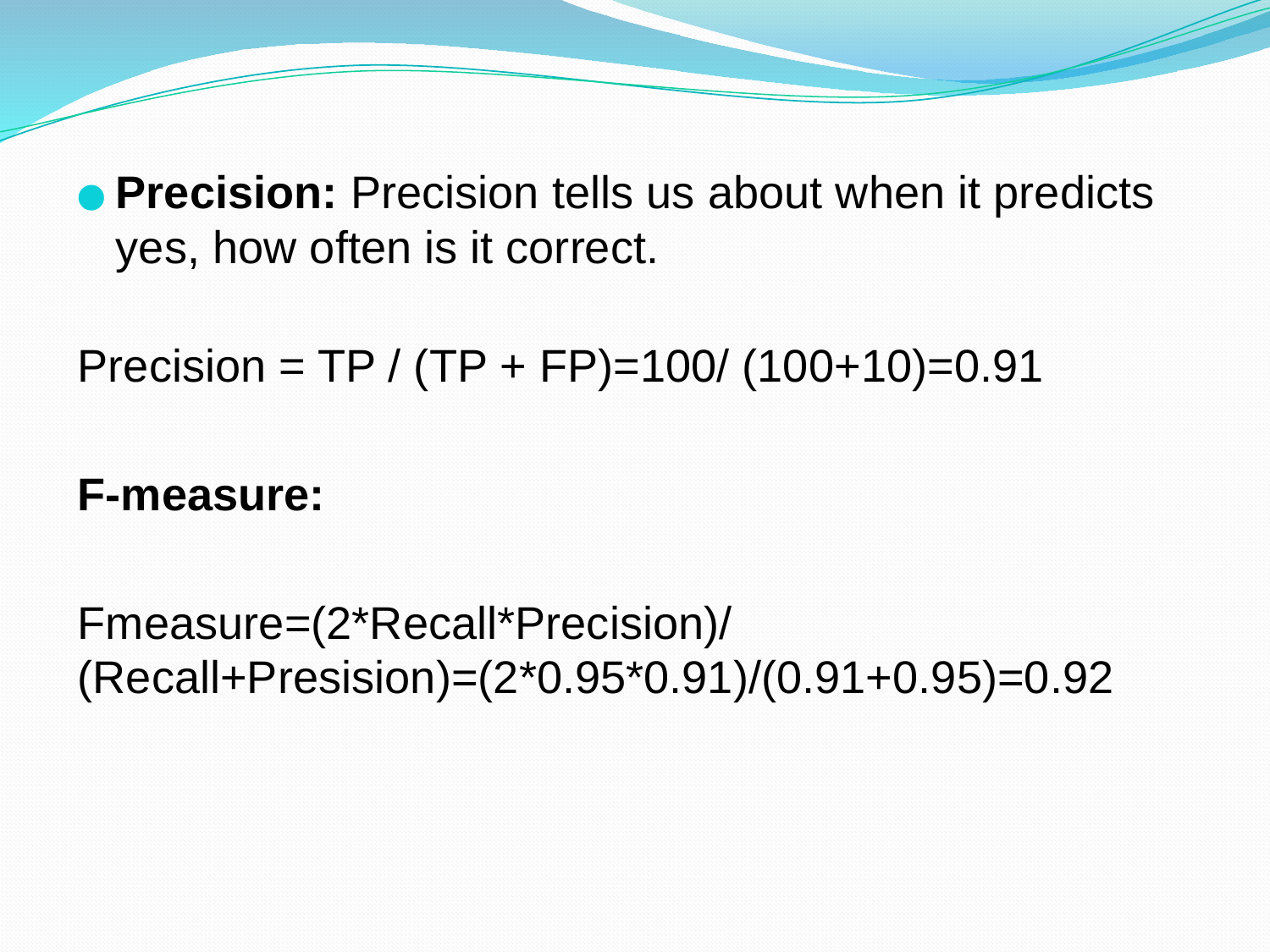

Precision: Precision tells us about when it predicts yes, how often is it correct.
Precision = TP / (TP + FP)=100/ (100+10)=0.91

F-measure:

Fmeasure=(2*Recall*Precision)/(Recall+Presision)=(2*0.95*0.91)/(0.91+0.95)=0.92